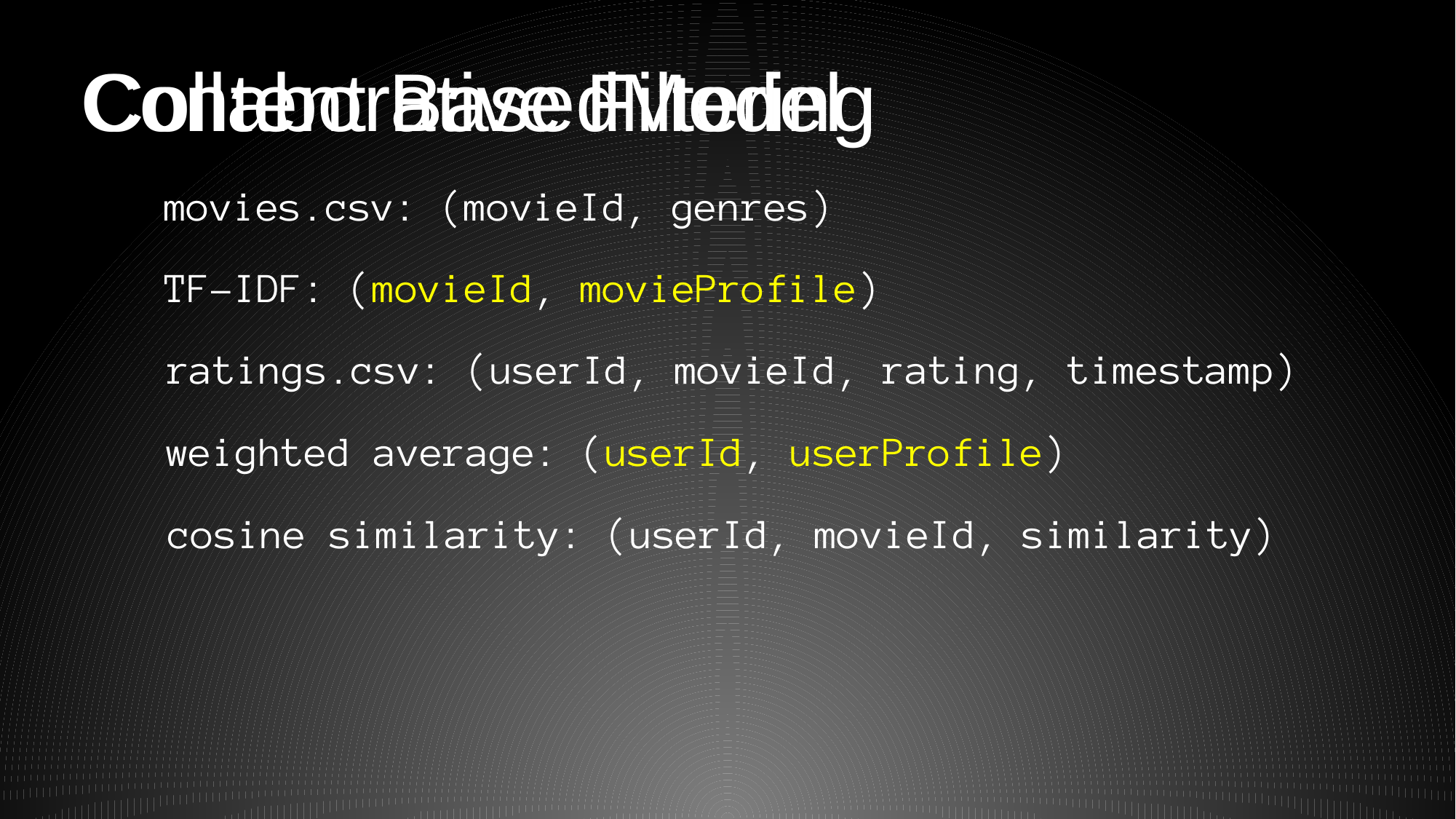

Content Based Model
Collaborative Filtering Model
Content Based
movies.csv: (movieId, genres)
TF-IDF: (movieId, movieProfile)
ratings.csv: (userId, movieId, rating, timestamp)
weighted average: (userId, userProfile)
cosine similarity: (userId, movieId, similarity)
Collaborative Filtering
Model
Model